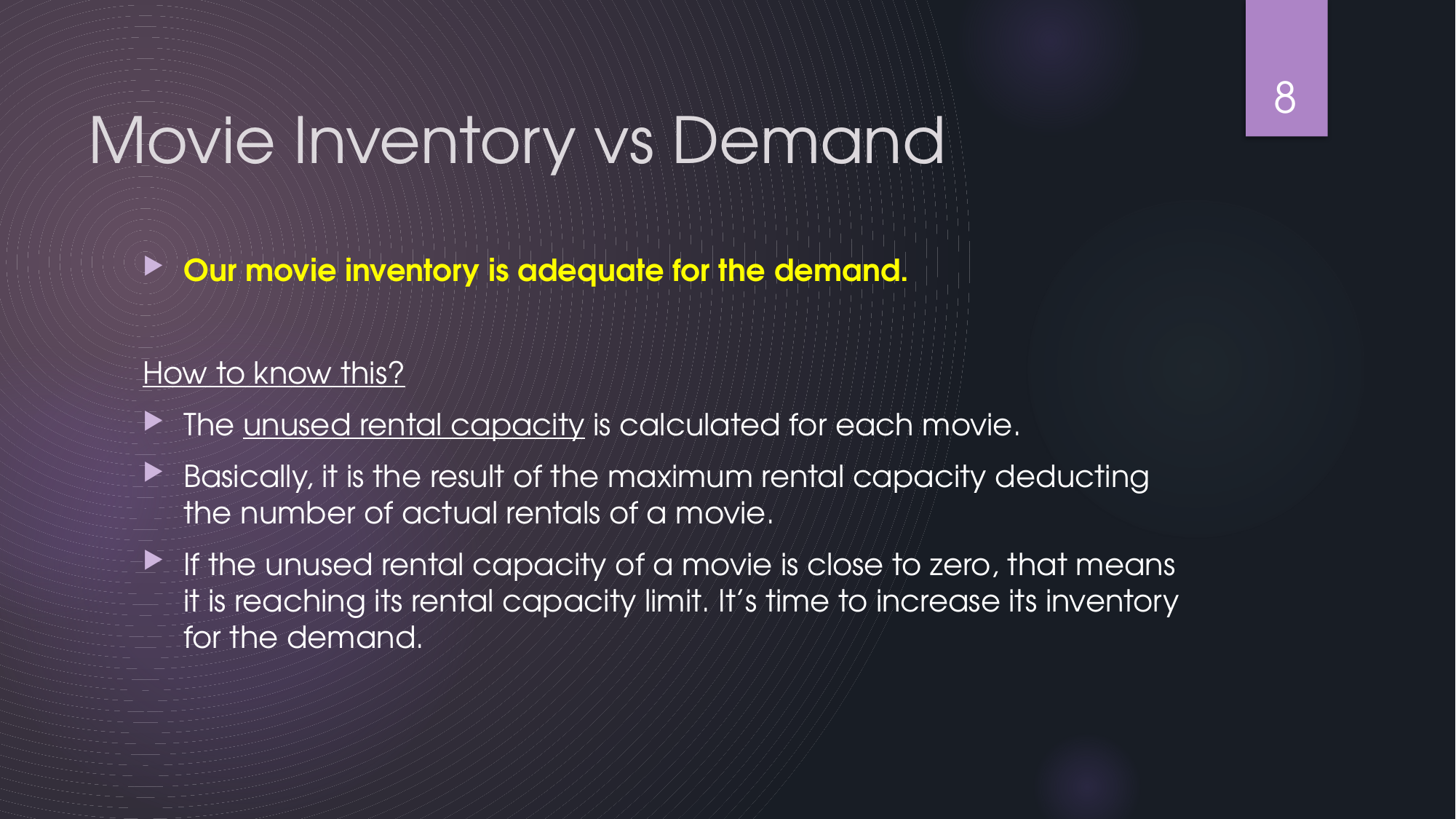

8
# Movie Inventory vs Demand
Our movie inventory is adequate for the demand.

How to know this?
The unused rental capacity is calculated for each movie.
Basically, it is the result of the maximum rental capacity deducting the number of actual rentals of a movie.
If the unused rental capacity of a movie is close to zero, that means it is reaching its rental capacity limit. It’s time to increase its inventory for the demand.